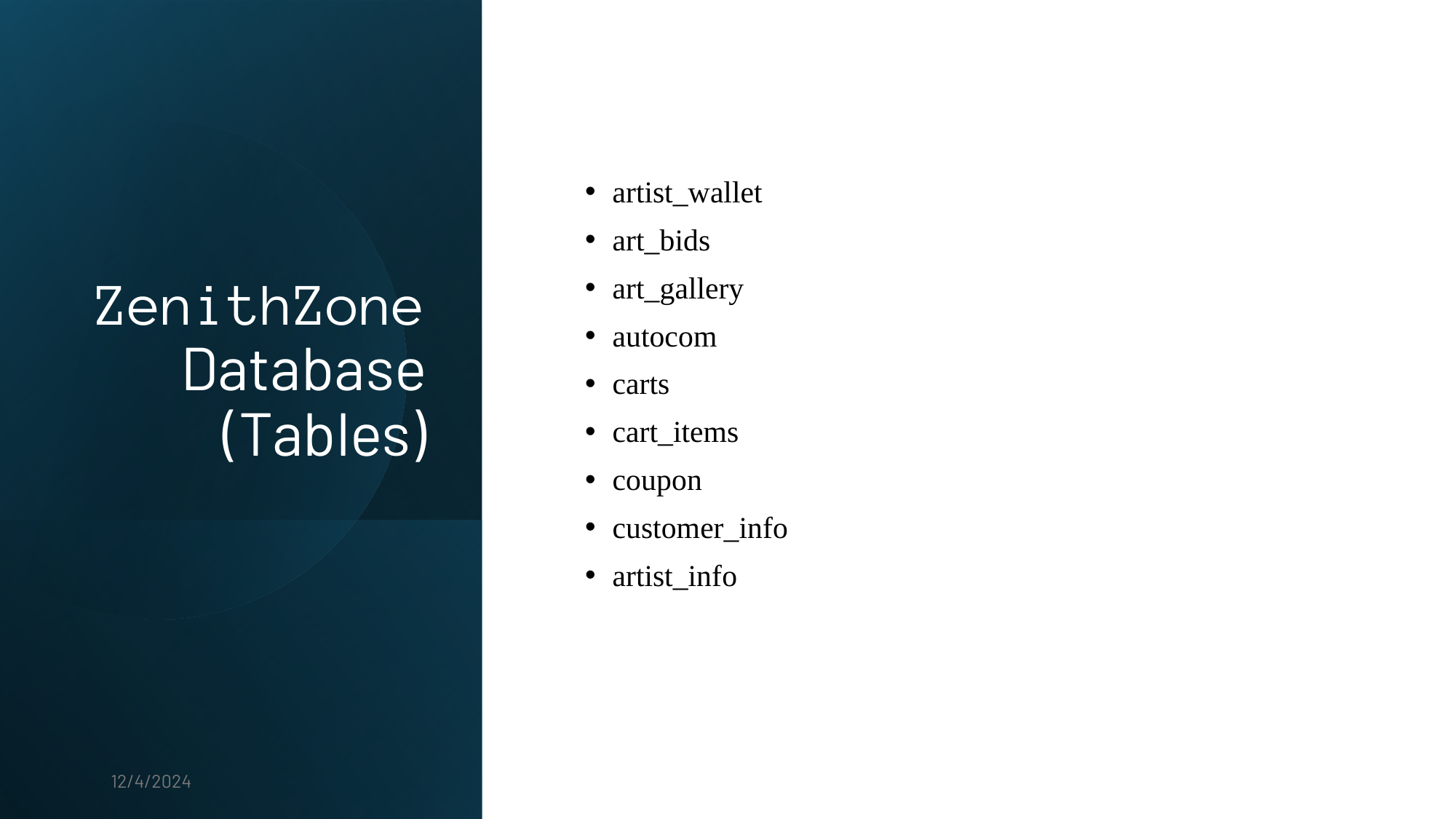

# ZenithZone Database (Tables)
artist_wallet
art_bids
art_gallery
autocom
carts
cart_items
coupon
customer_info
artist_info

12/4/2024
ZenithZone
14